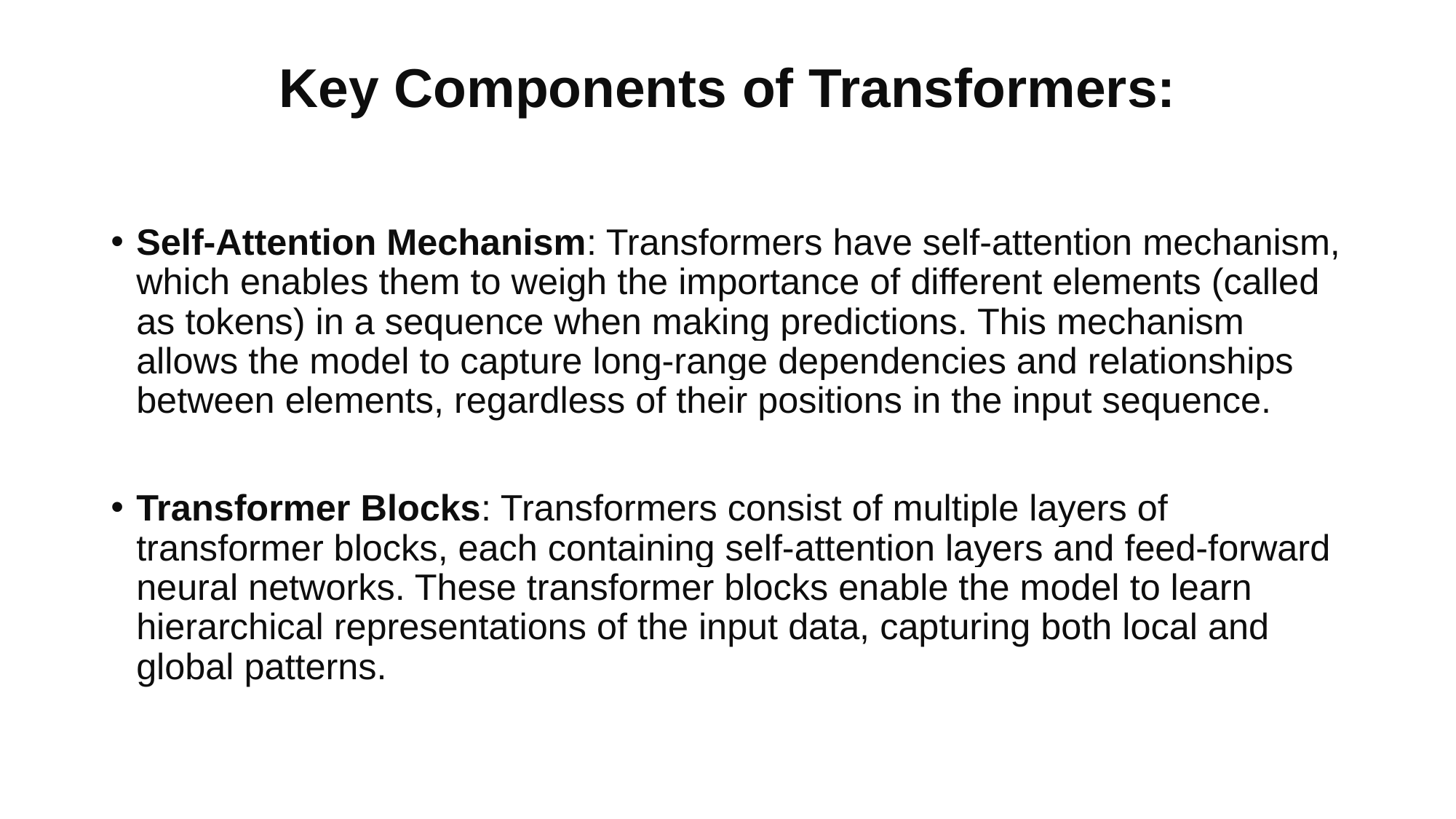

# Key Components of Transformers:
Self-Attention Mechanism: Transformers have self-attention mechanism, which enables them to weigh the importance of different elements (called as tokens) in a sequence when making predictions. This mechanism allows the model to capture long-range dependencies and relationships between elements, regardless of their positions in the input sequence.

Transformer Blocks: Transformers consist of multiple layers of transformer blocks, each containing self-attention layers and feed-forward neural networks. These transformer blocks enable the model to learn hierarchical representations of the input data, capturing both local and global patterns.